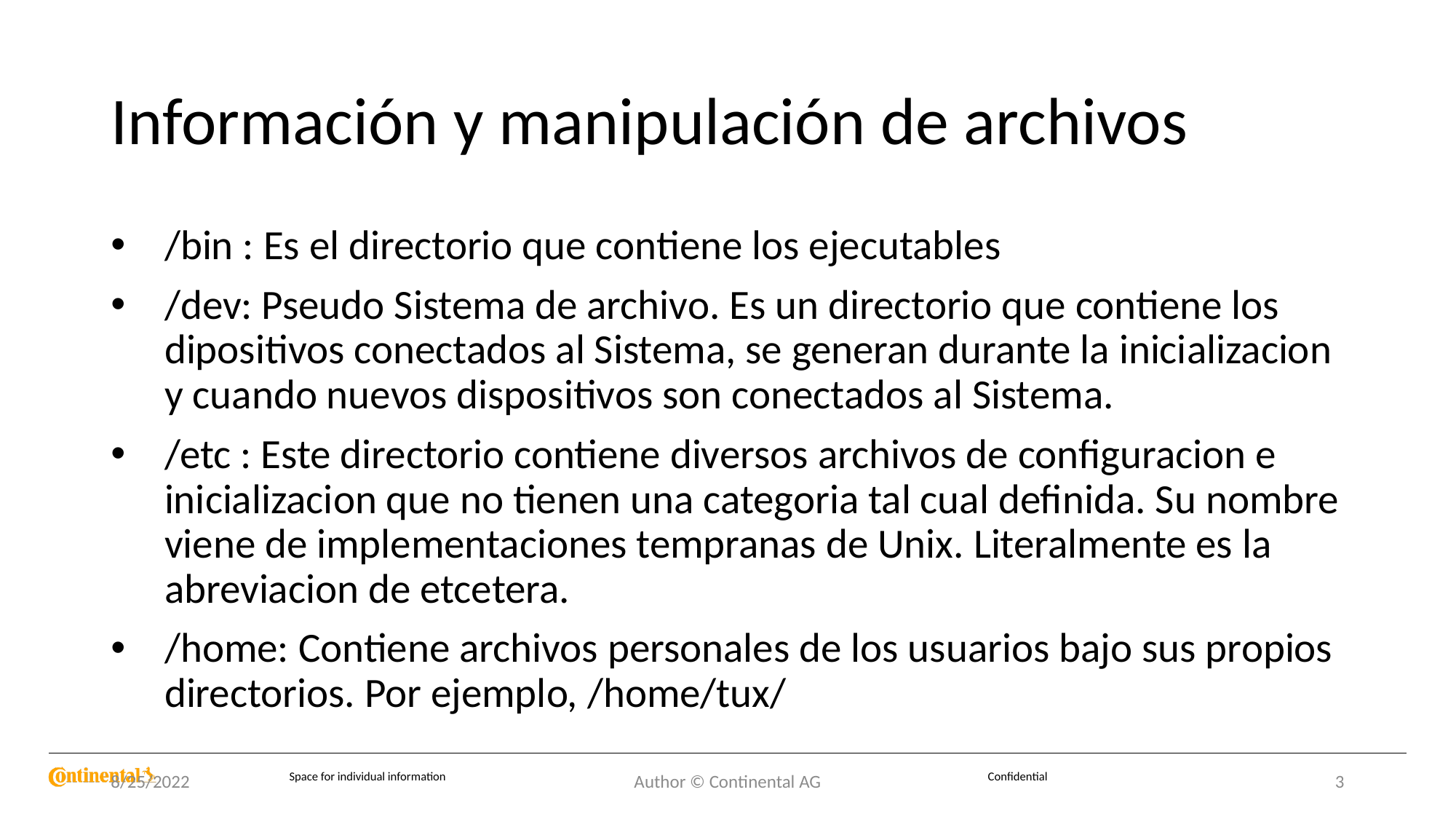

# Información y manipulación de archivos
/bin : Es el directorio que contiene los ejecutables
/dev: Pseudo Sistema de archivo. Es un directorio que contiene los dipositivos conectados al Sistema, se generan durante la inicializacion y cuando nuevos dispositivos son conectados al Sistema.
/etc : Este directorio contiene diversos archivos de configuracion e inicializacion que no tienen una categoria tal cual definida. Su nombre viene de implementaciones tempranas de Unix. Literalmente es la abreviacion de etcetera.
/home: Contiene archivos personales de los usuarios bajo sus propios directorios. Por ejemplo, /home/tux/
8/25/2022
Author © Continental AG
3